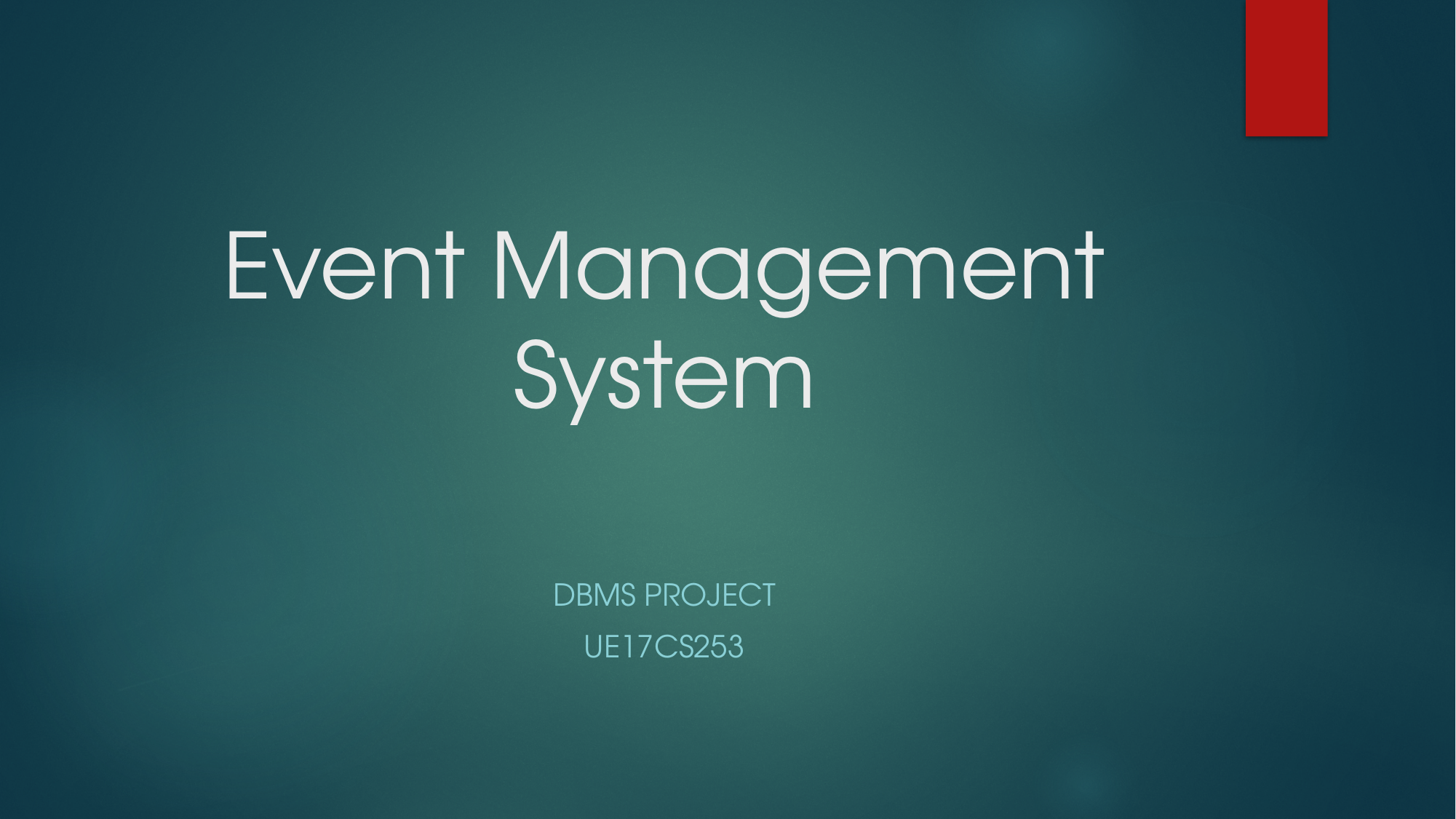

# Event Management System
Dbms project
ue17cs253